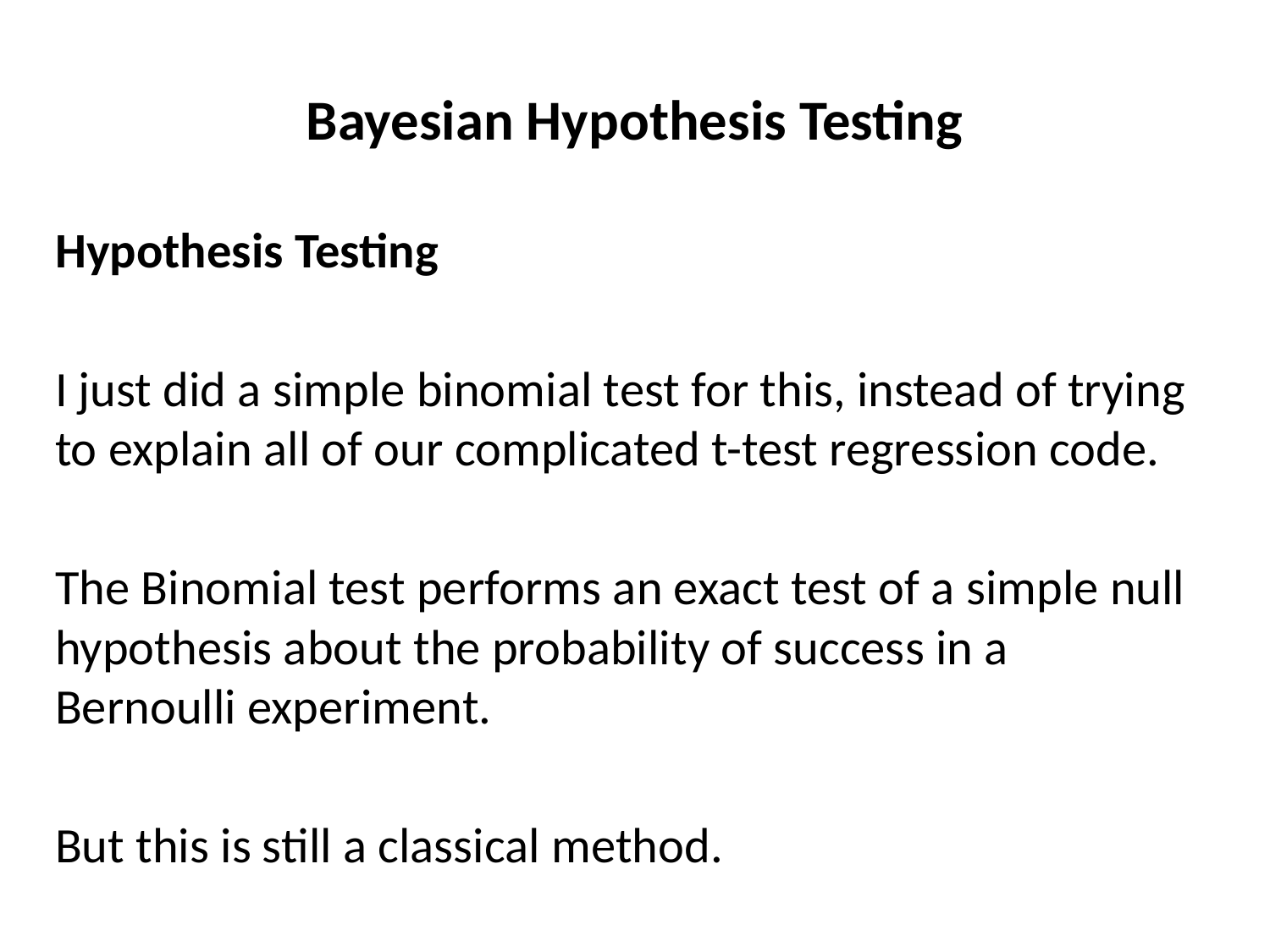

# Bayesian Hypothesis Testing
Hypothesis Testing

I just did a simple binomial test for this, instead of trying to explain all of our complicated t-test regression code.

The Binomial test performs an exact test of a simple null hypothesis about the probability of success in a Bernoulli experiment.

But this is still a classical method.